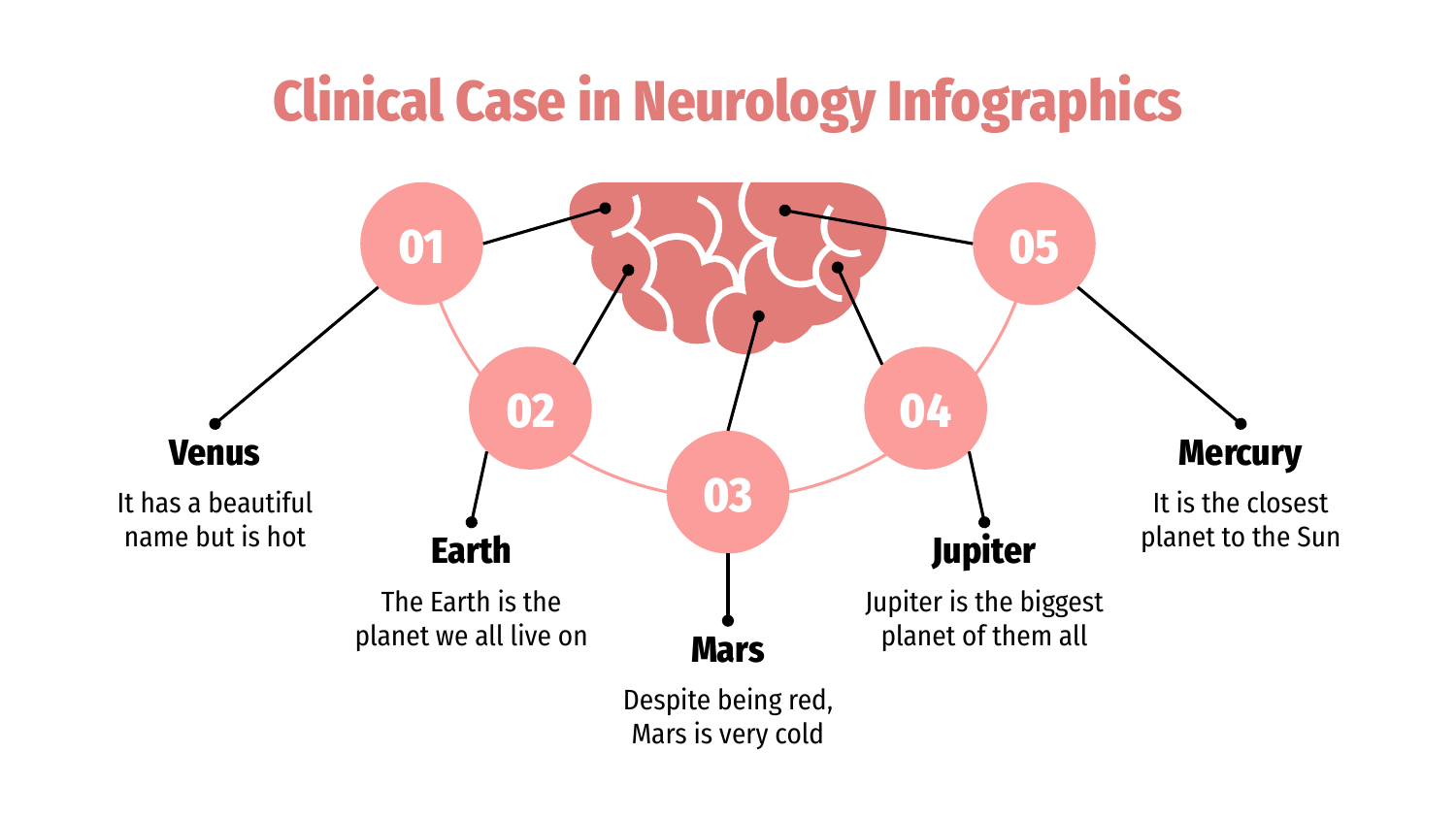

# Clinical Case in Neurology Infographics
01
Venus
It has a beautiful name but is hot
05
Mercury
It is the closest planet to the Sun

02
Earth
The Earth is the planet we all live on
04
Jupiter
Jupiter is the biggest planet of them all
03
Mars
Despite being red, Mars is very cold